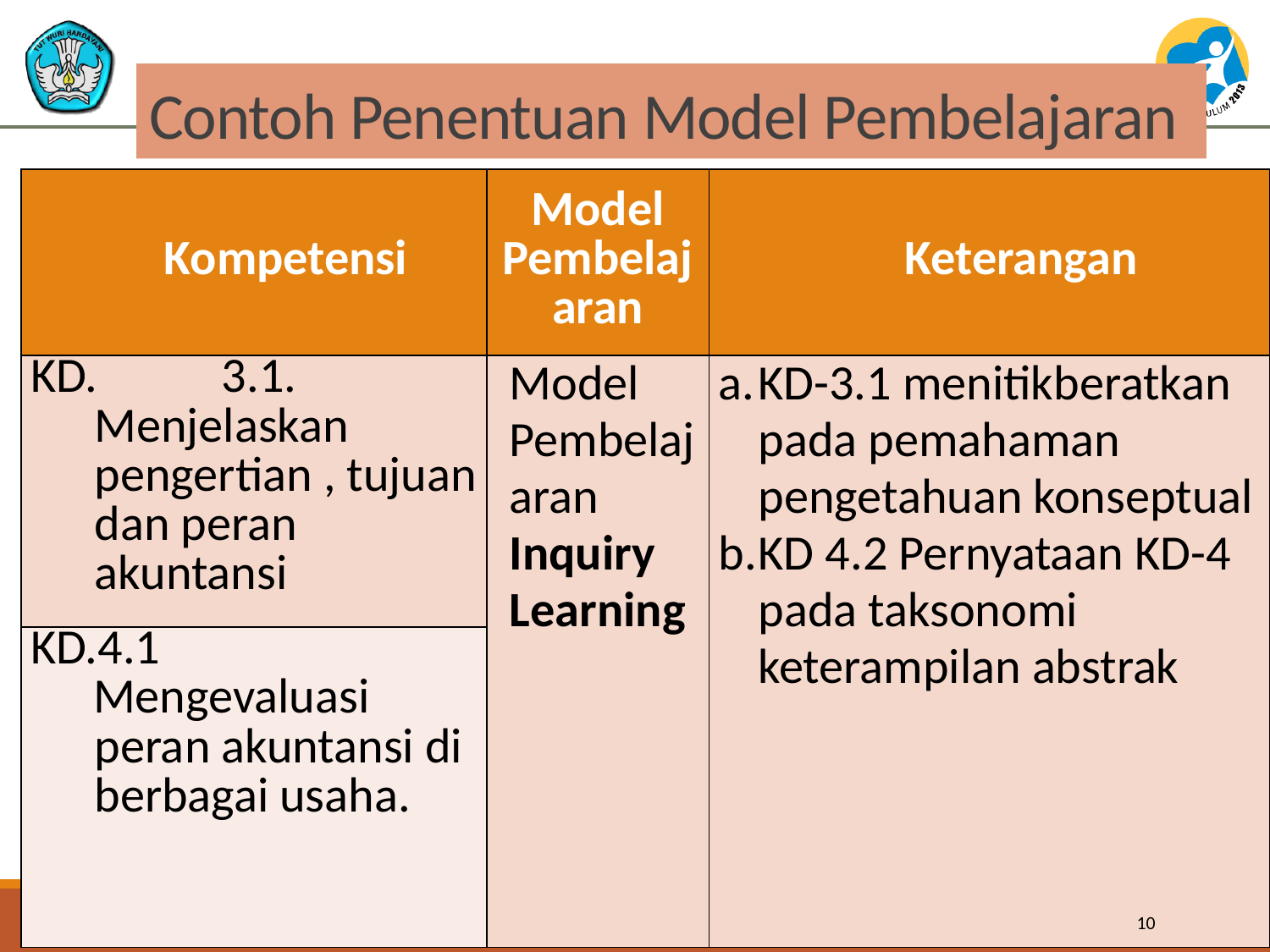

# Contoh Penentuan Model Pembelajaran
| Kompetensi | Model Pembelajaran | Keterangan |
| --- | --- | --- |
| KD. 3.1. Menjelaskan pengertian , tujuan dan peran akuntansi | Model Pembelajaran Inquiry Learning | KD-3.1 menitikberatkan pada pemahaman pengetahuan konseptual KD 4.2 Pernyataan KD-4 pada taksonomi keterampilan abstrak |
| KD.4.1 Mengevaluasi peran akuntansi di berbagai usaha. |  |  |
10